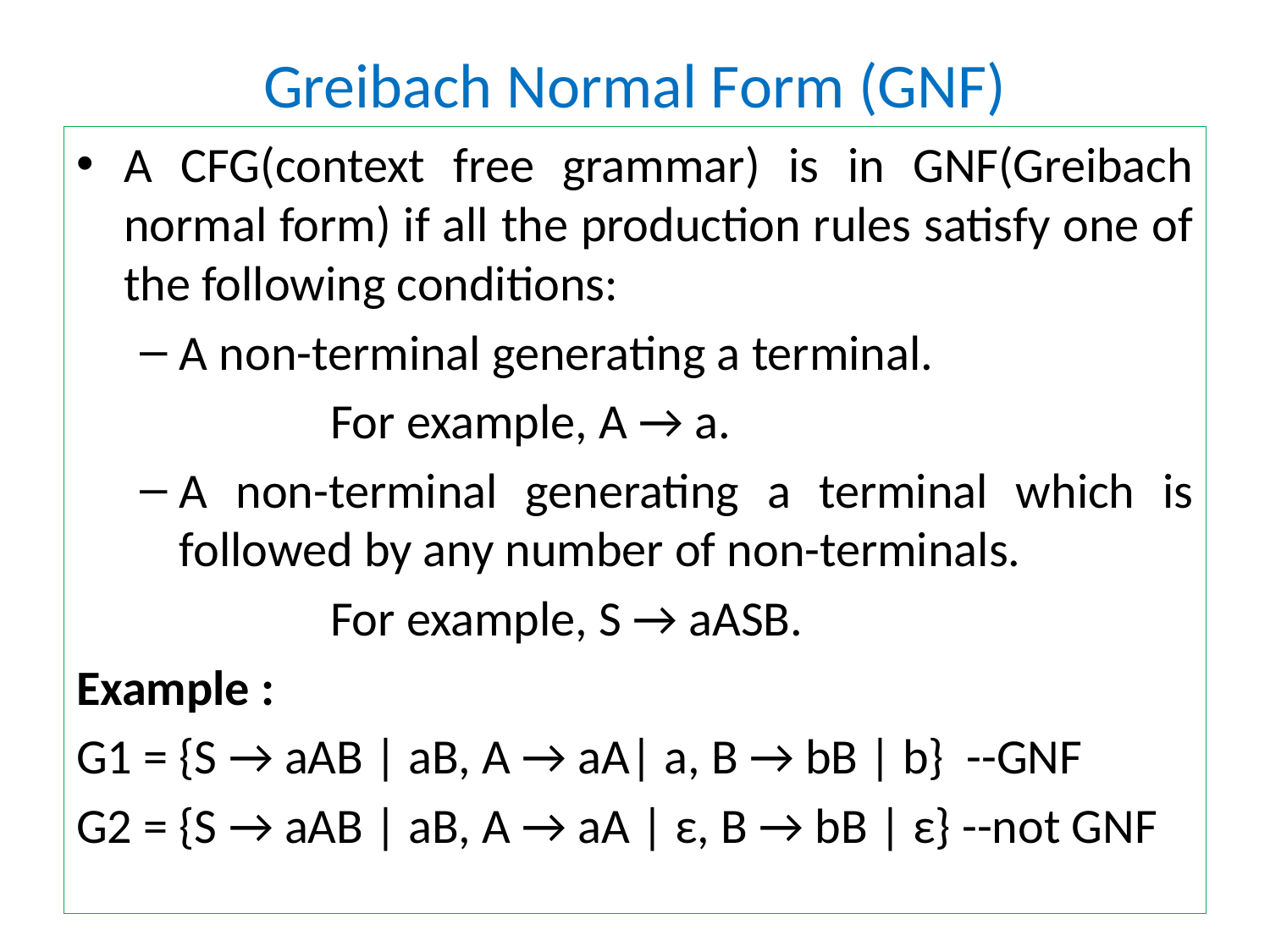

# Greibach Normal Form (GNF)
A CFG(context free grammar) is in GNF(Greibach normal form) if all the production rules satisfy one of the following conditions:
A non-terminal generating a terminal.
	For example, A → a.
A non-terminal generating a terminal which is followed by any number of non-terminals.
	For example, S → aASB.
Example :
G1 = {S → aAB | aB, A → aA| a, B → bB | b}  --GNF
G2 = {S → aAB | aB, A → aA | ε, B → bB | ε} --not GNF